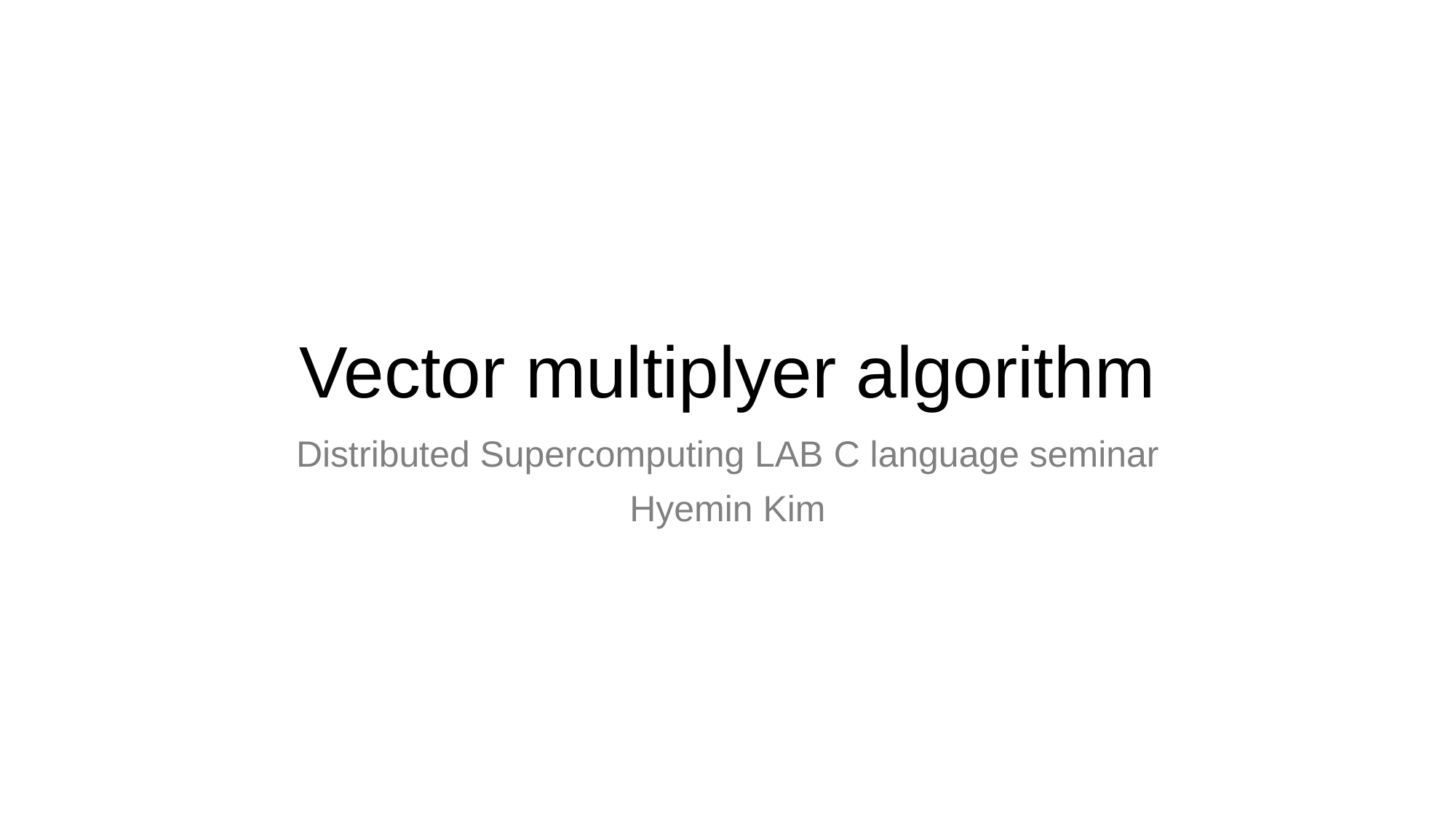

# Vector multiplyer algorithm
Distributed Supercomputing LAB C language seminar
Hyemin Kim